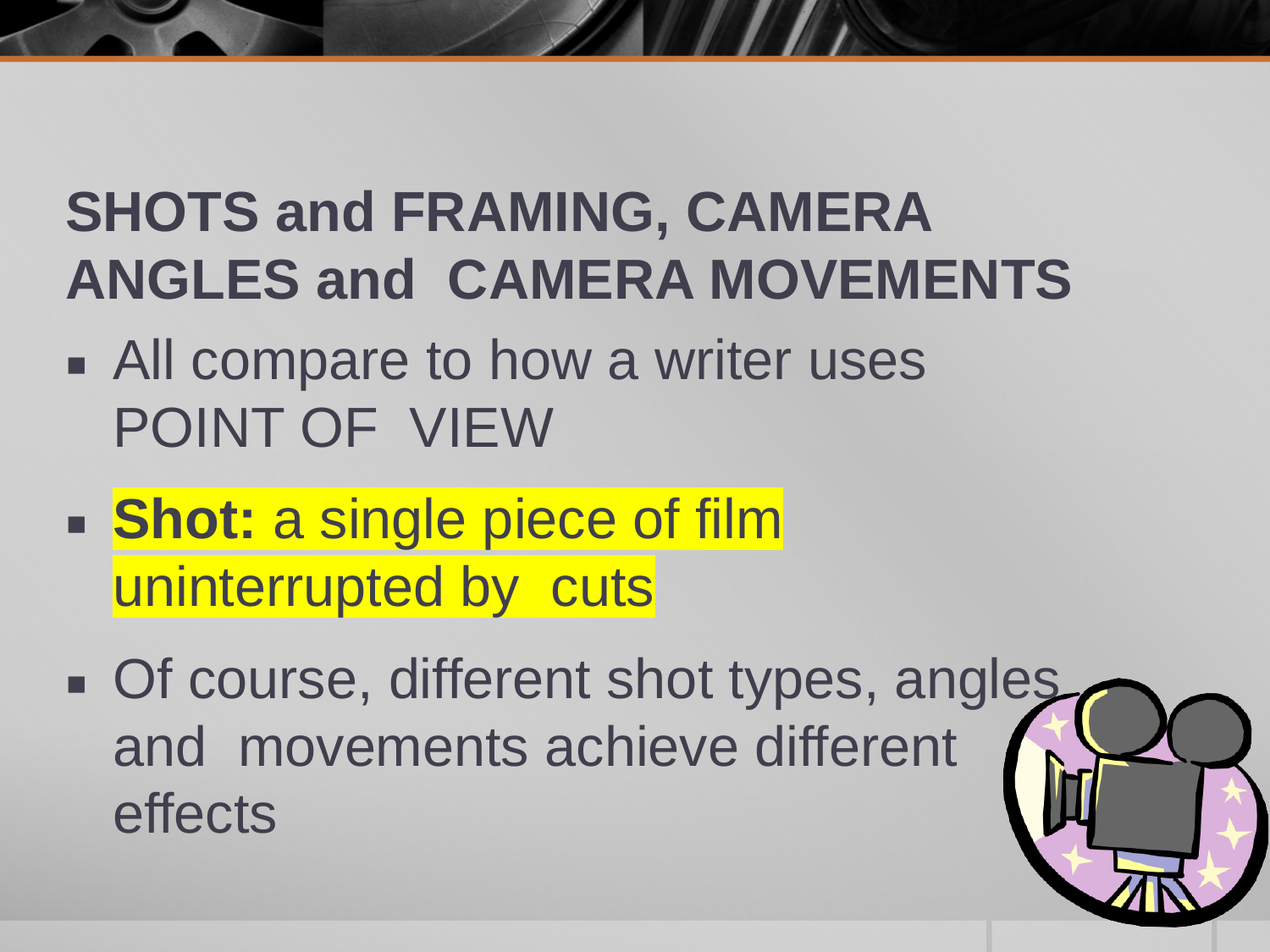

SHOTS and FRAMING, CAMERA ANGLES and  CAMERA MOVEMENTS
All compare to how a writer uses POINT OF  VIEW
Shot: a single piece of film uninterrupted by  cuts
Of course, different shot types, angles and  movements achieve different effects